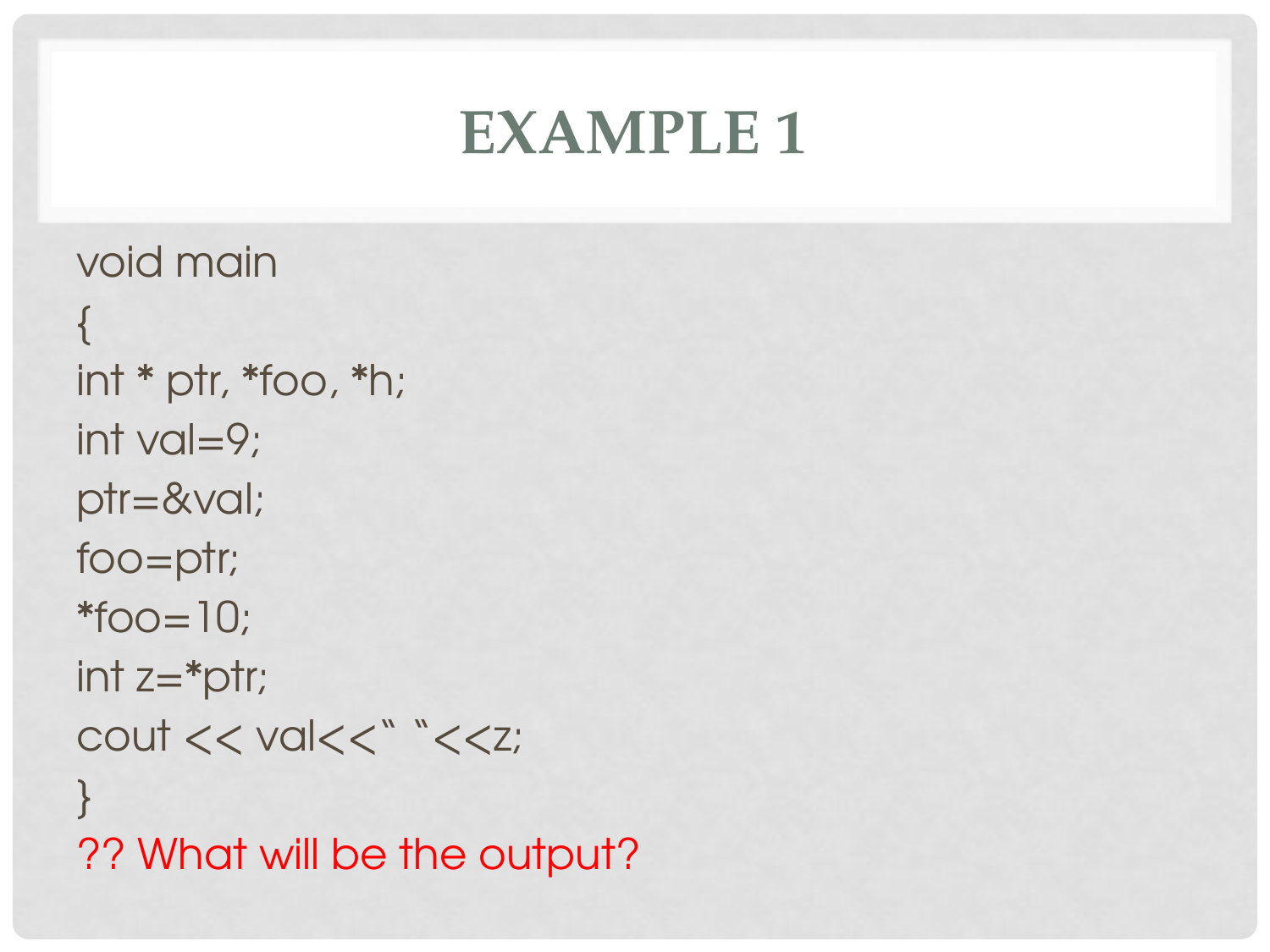

# Example 1

void main
{
int * ptr, *foo, *h;
int val=9;
ptr=&val;
foo=ptr;
*foo=10;
int z=*ptr;
cout << val<<“ “<<z;
}
?? What will be the output?